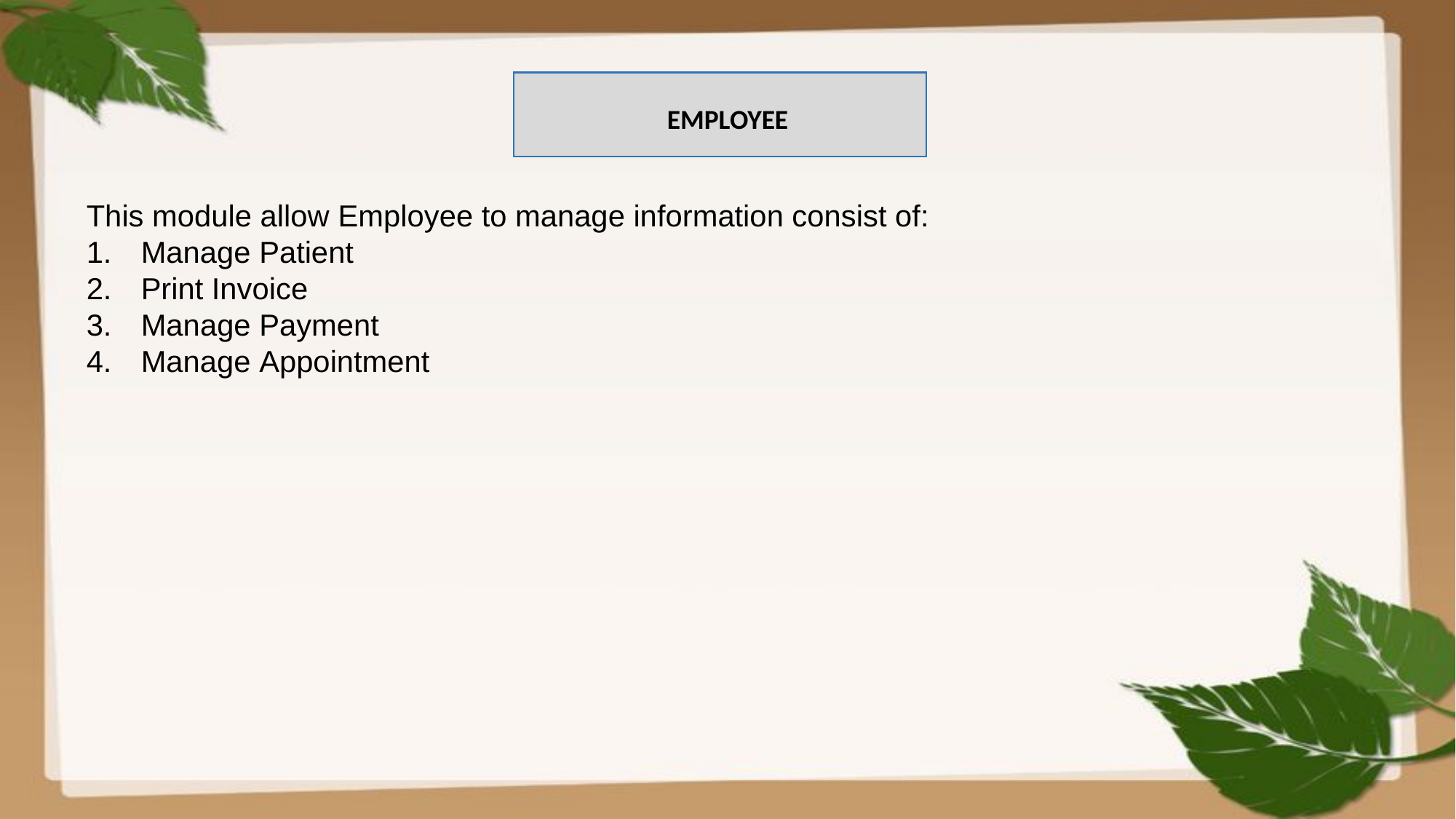

Module & Activities

EMPLOYEE
This module allow Employee to manage information consist of:
Manage Patient
Print Invoice
Manage Payment
Manage Appointment

ADMIN